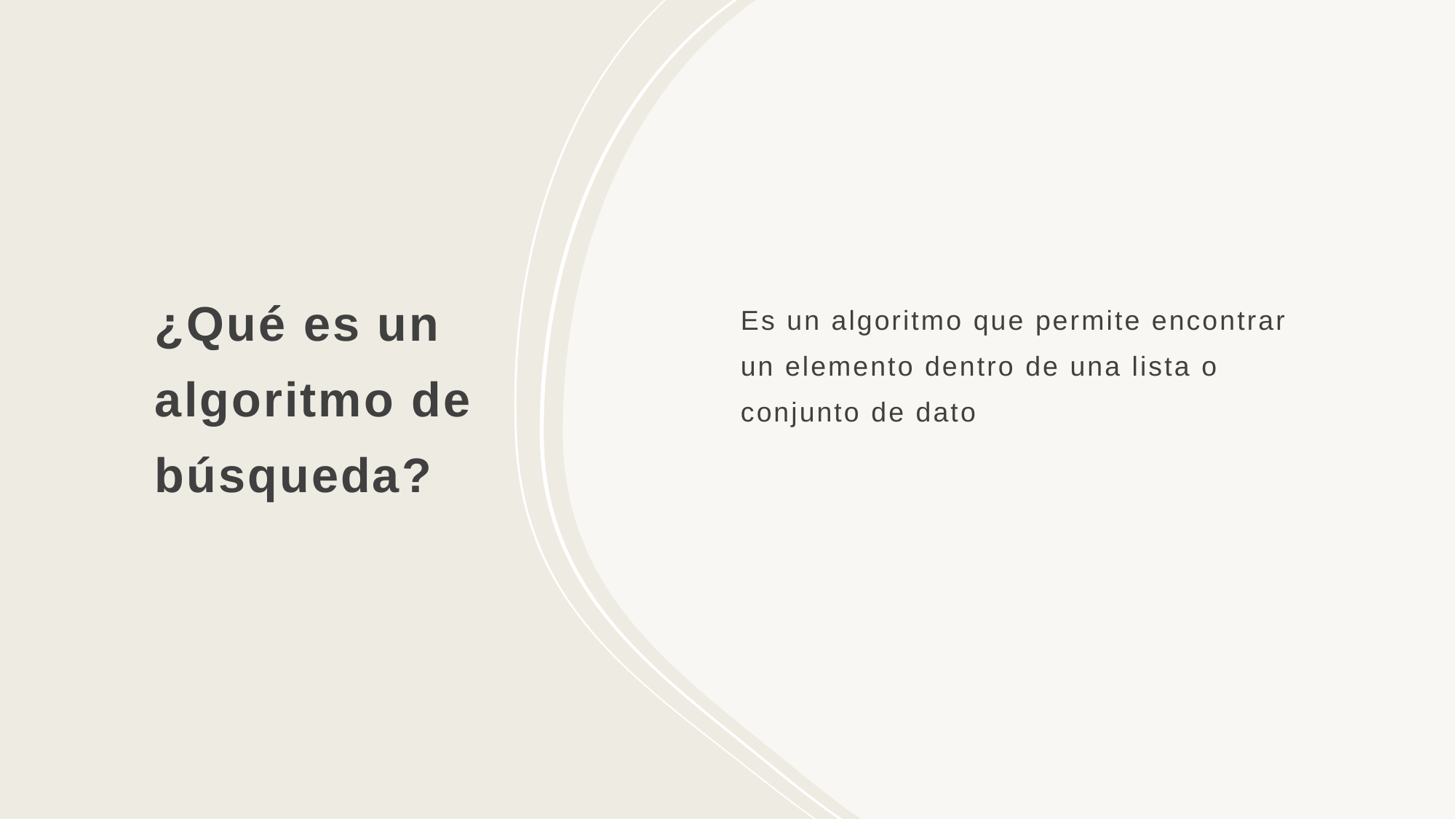

# ¿Qué es un algoritmo de búsqueda?
Es un algoritmo que permite encontrar un elemento dentro de una lista o conjunto de dato